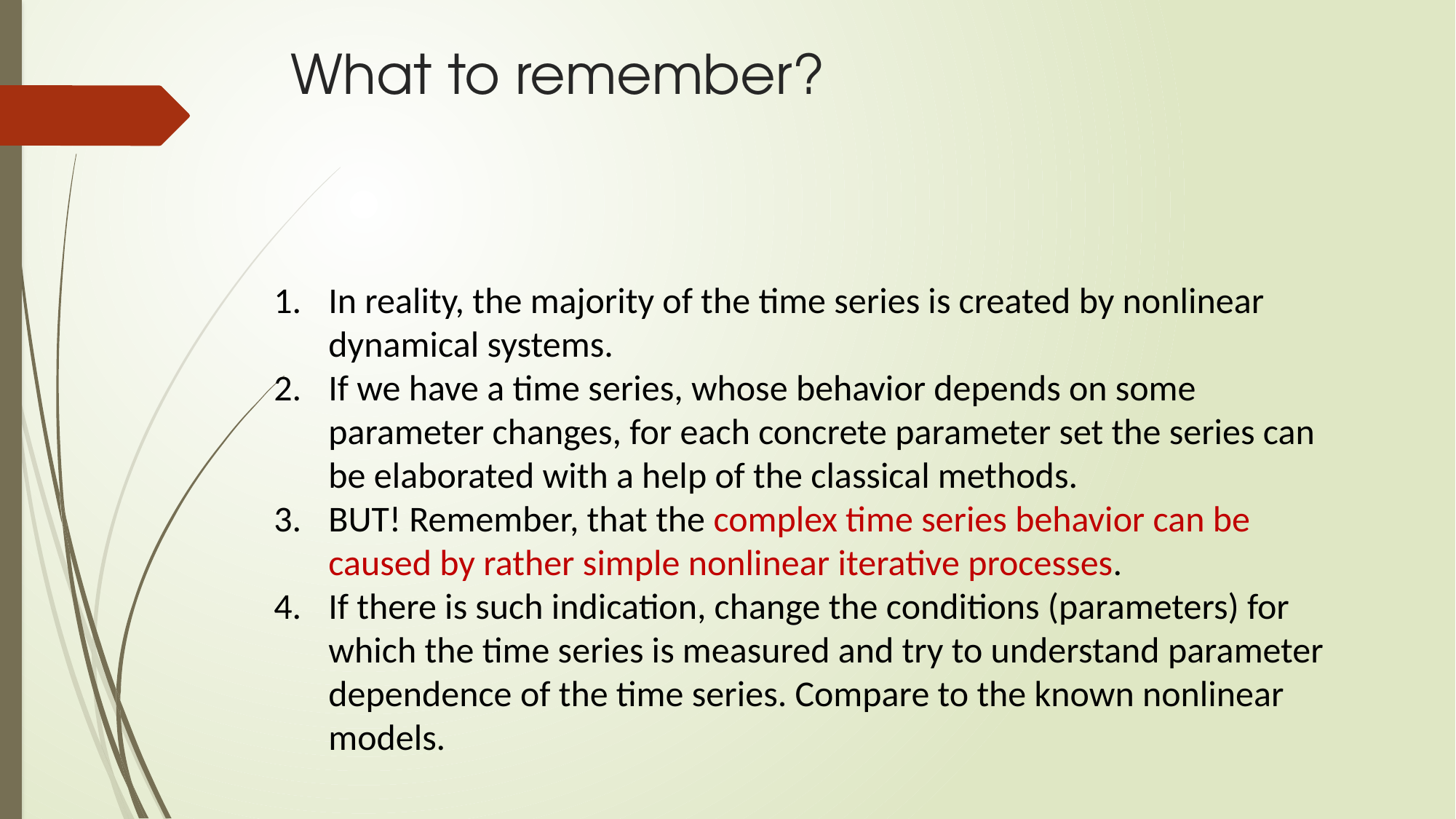

# What to remember?
In reality, the majority of the time series is created by nonlinear dynamical systems.
If we have a time series, whose behavior depends on some parameter changes, for each concrete parameter set the series can be elaborated with a help of the classical methods.
BUT! Remember, that the complex time series behavior can be caused by rather simple nonlinear iterative processes.
If there is such indication, change the conditions (parameters) for which the time series is measured and try to understand parameter dependence of the time series. Compare to the known nonlinear models.